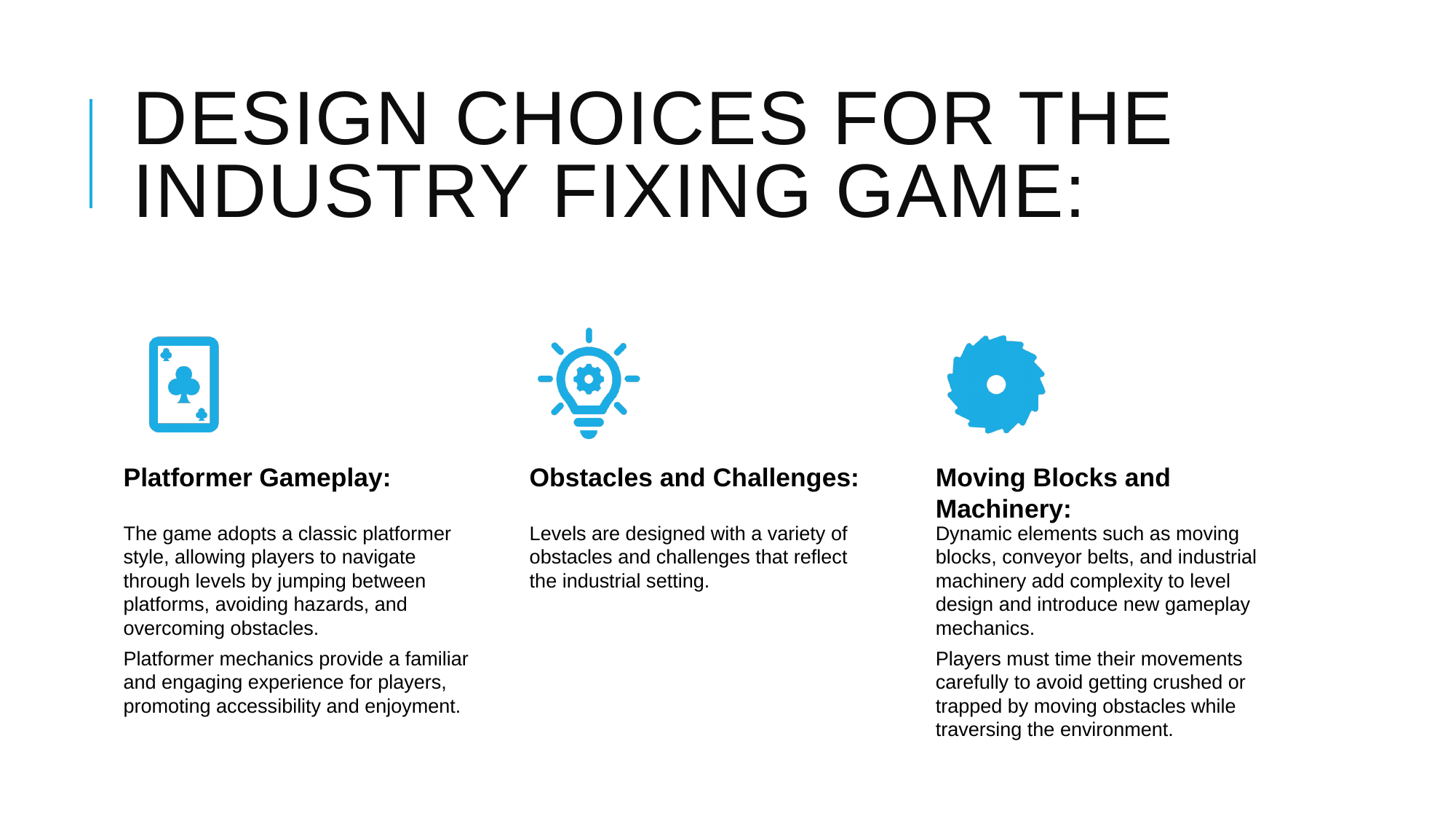

# Design Choices for the Industry Fixing Game:
Platformer Gameplay:
The game adopts a classic platformer style, allowing players to navigate through levels by jumping between platforms, avoiding hazards, and overcoming obstacles.
Platformer mechanics provide a familiar and engaging experience for players, promoting accessibility and enjoyment.
Obstacles and Challenges:
Levels are designed with a variety of obstacles and challenges that reflect the industrial setting.
Moving Blocks and Machinery:
Dynamic elements such as moving blocks, conveyor belts, and industrial machinery add complexity to level design and introduce new gameplay mechanics.
Players must time their movements carefully to avoid getting crushed or trapped by moving obstacles while traversing the environment.